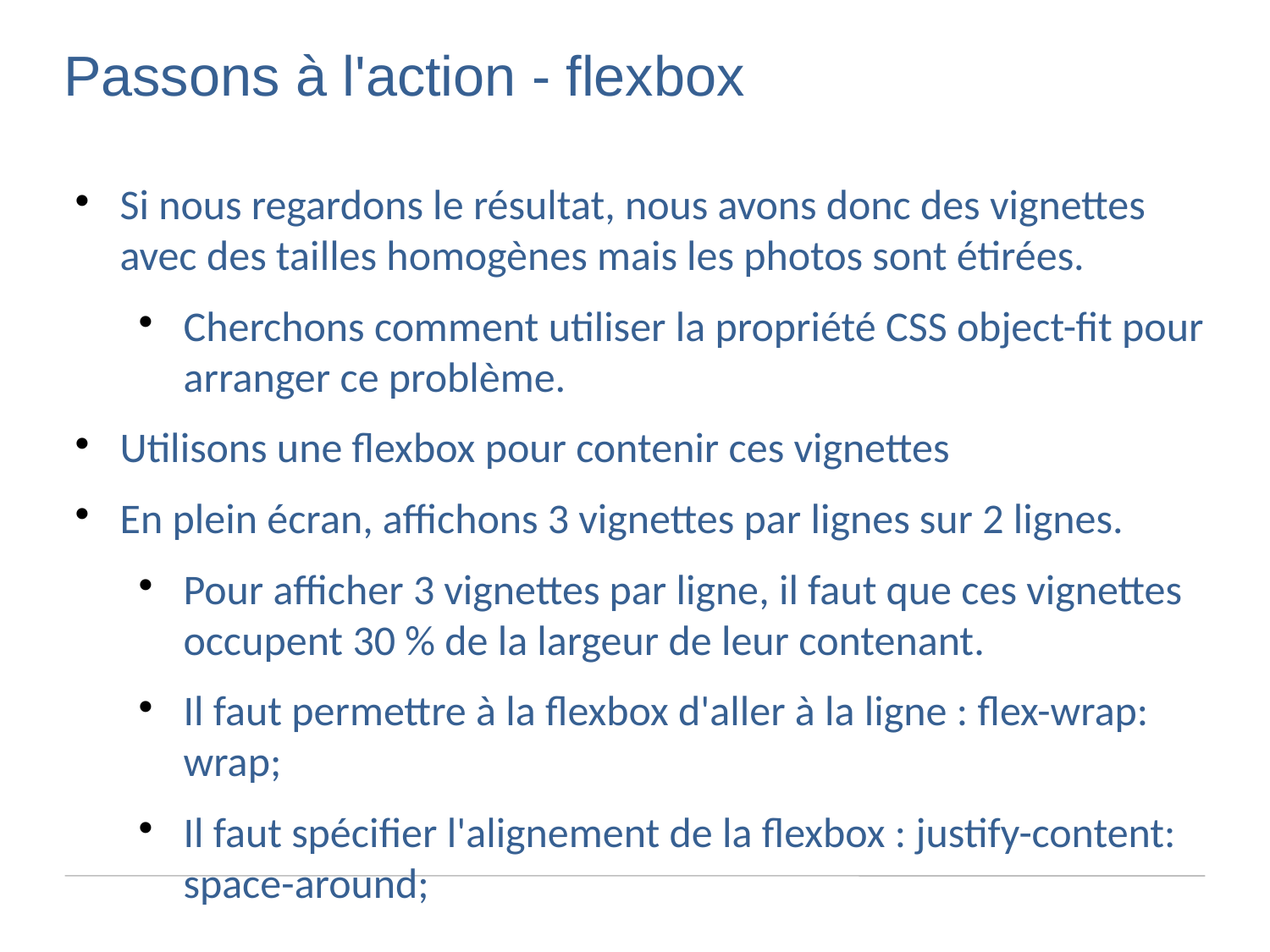

Passons à l'action - flexbox
Si nous regardons le résultat, nous avons donc des vignettes avec des tailles homogènes mais les photos sont étirées.
Cherchons comment utiliser la propriété CSS object-fit pour arranger ce problème.
Utilisons une flexbox pour contenir ces vignettes
En plein écran, affichons 3 vignettes par lignes sur 2 lignes.
Pour afficher 3 vignettes par ligne, il faut que ces vignettes occupent 30 % de la largeur de leur contenant.
Il faut permettre à la flexbox d'aller à la ligne : flex-wrap: wrap;
Il faut spécifier l'alignement de la flexbox : justify-content: space-around;

Axe principal : vertical, axe secondaire : horizontal